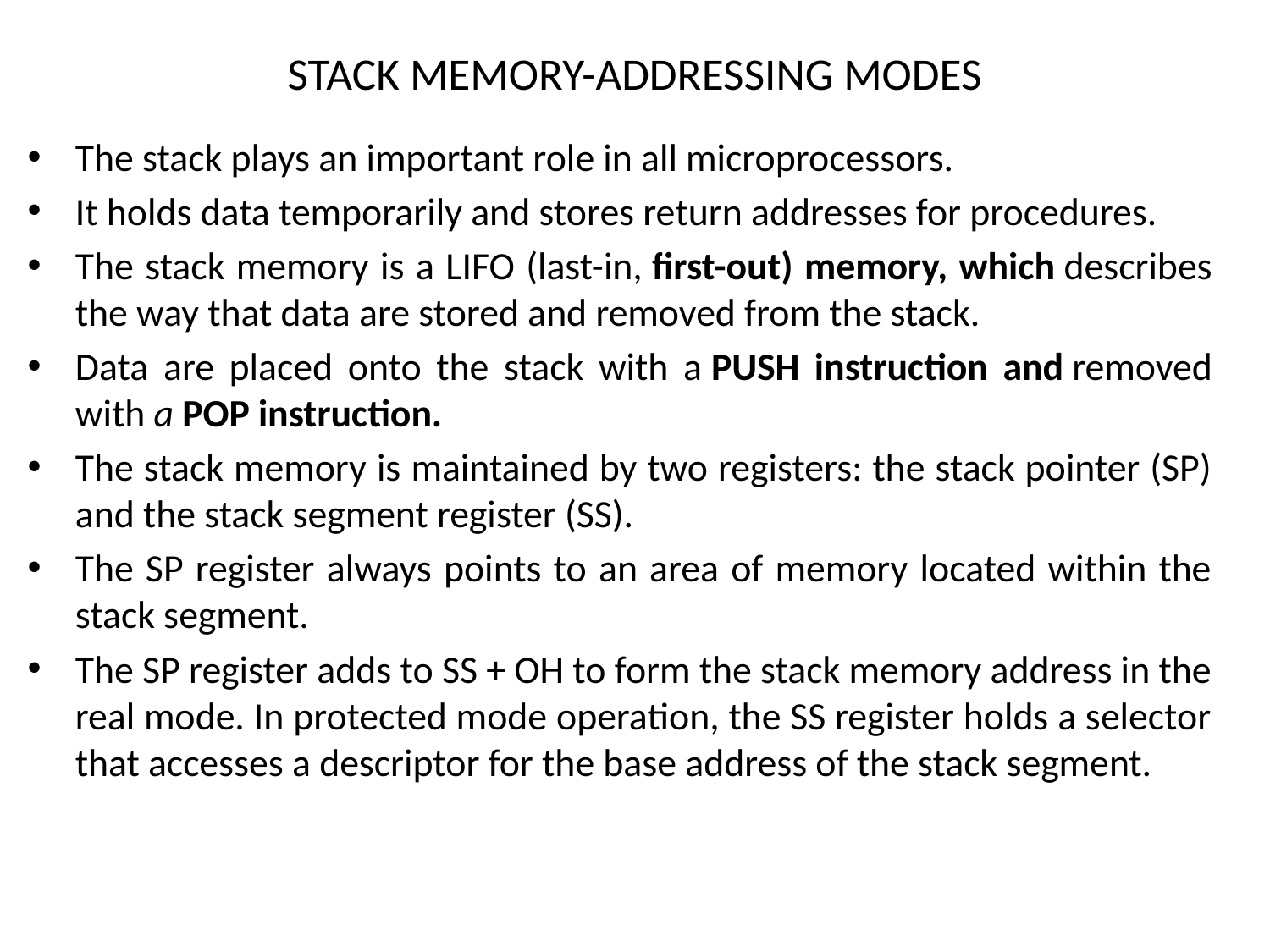

# STACK MEMORY-ADDRESSING MODES
The stack plays an important role in all microprocessors.
It holds data temporarily and stores re­turn addresses for procedures.
The stack memory is a LIFO (last-in, first-out) memory, which describes the way that data are stored and removed from the stack.
Data are placed onto the stack with a PUSH instruction and removed with a POP instruction.
The stack memory is maintained by two registers: the stack pointer (SP) and the stack segment register (SS).
The SP register always points to an area of memory located within the stack segment.
The SP register adds to SS + OH to form the stack memory address in the real mode. In protected mode operation, the SS register holds a selector that accesses a descriptor for the base address of the stack segment.